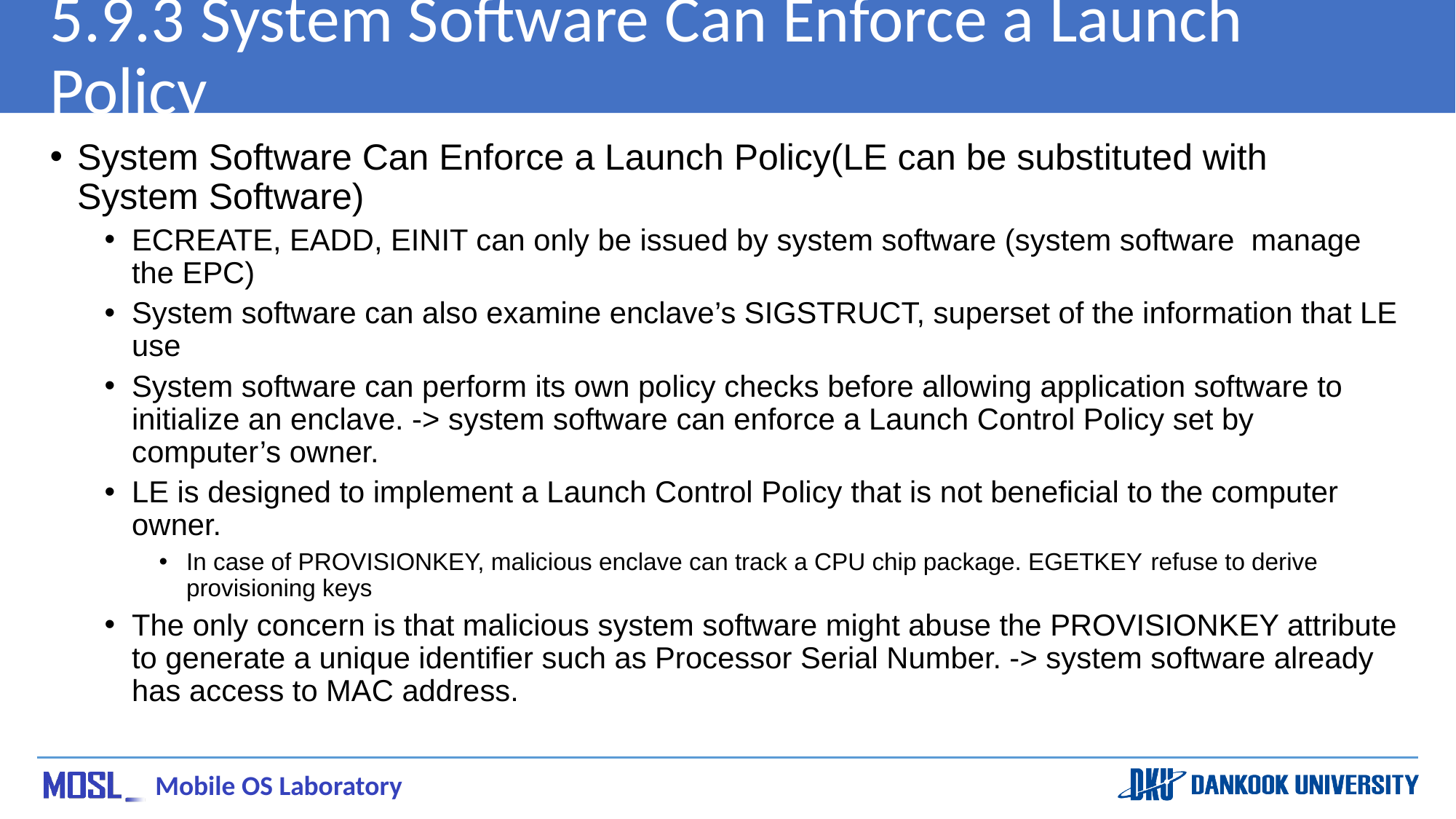

# 5.9.3 System Software Can Enforce a Launch Policy
System Software Can Enforce a Launch Policy(LE can be substituted with System Software)
ECREATE, EADD, EINIT can only be issued by system software (system software  manage the EPC)
System software can also examine enclave’s SIGSTRUCT, superset of the information that LE use
System software can perform its own policy checks before allowing application software to initialize an enclave. -> system software can enforce a Launch Control Policy set by computer’s owner.
LE is designed to implement a Launch Control Policy that is not beneficial to the computer owner.
In case of PROVISIONKEY, malicious enclave can track a CPU chip package. EGETKEY refuse to derive provisioning keys
The only concern is that malicious system software might abuse the PROVISIONKEY attribute to generate a unique identifier such as Processor Serial Number. -> system software already has access to MAC address.